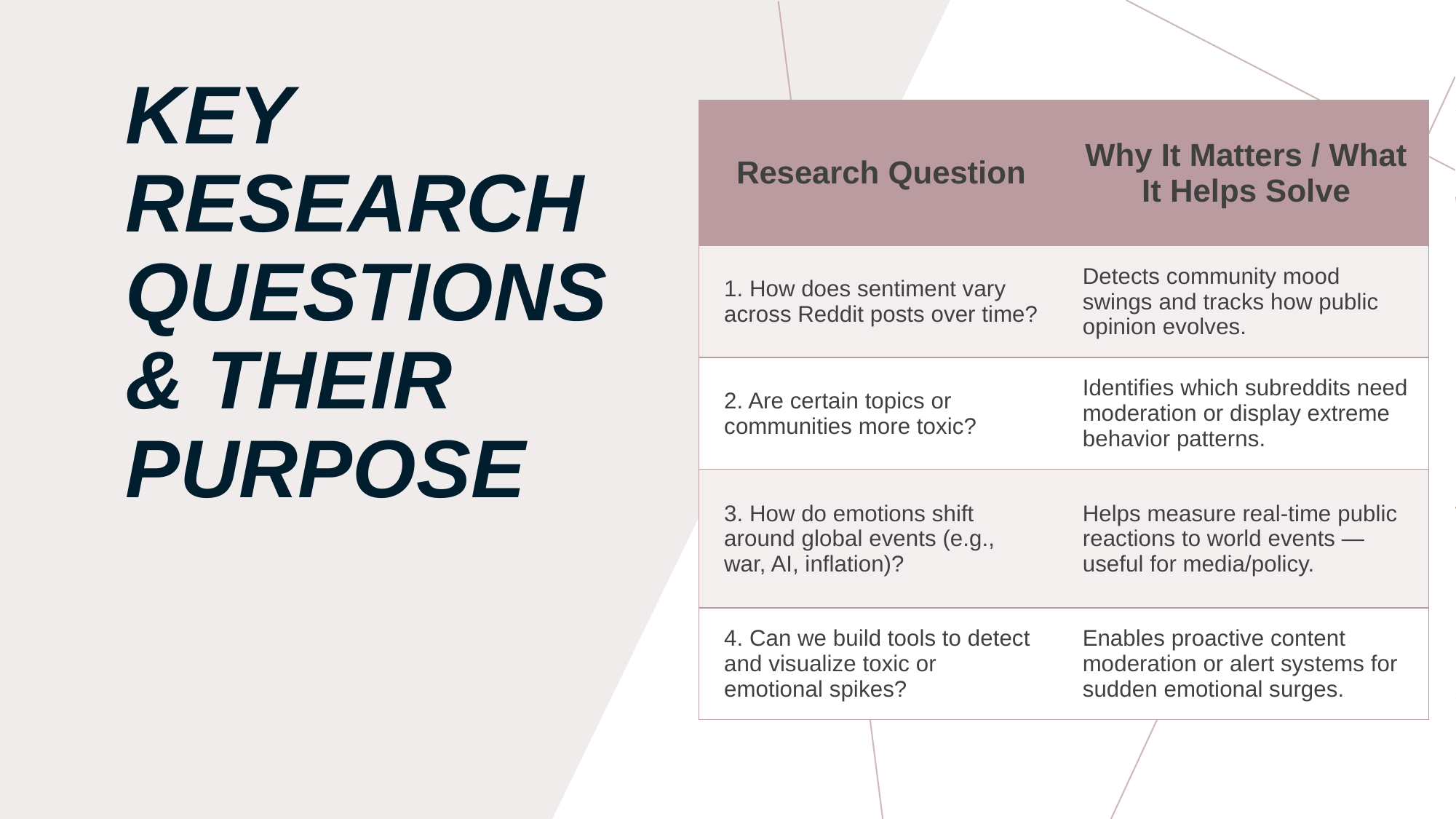

# Key Research Questions & Their Purpose
| Research Question | Why It Matters / What It Helps Solve |
| --- | --- |
| 1. How does sentiment vary across Reddit posts over time? | Detects community mood swings and tracks how public opinion evolves. |
| 2. Are certain topics or communities more toxic? | Identifies which subreddits need moderation or display extreme behavior patterns. |
| 3. How do emotions shift around global events (e.g., war, AI, inflation)? | Helps measure real-time public reactions to world events — useful for media/policy. |
| 4. Can we build tools to detect and visualize toxic or emotional spikes? | Enables proactive content moderation or alert systems for sudden emotional surges. |